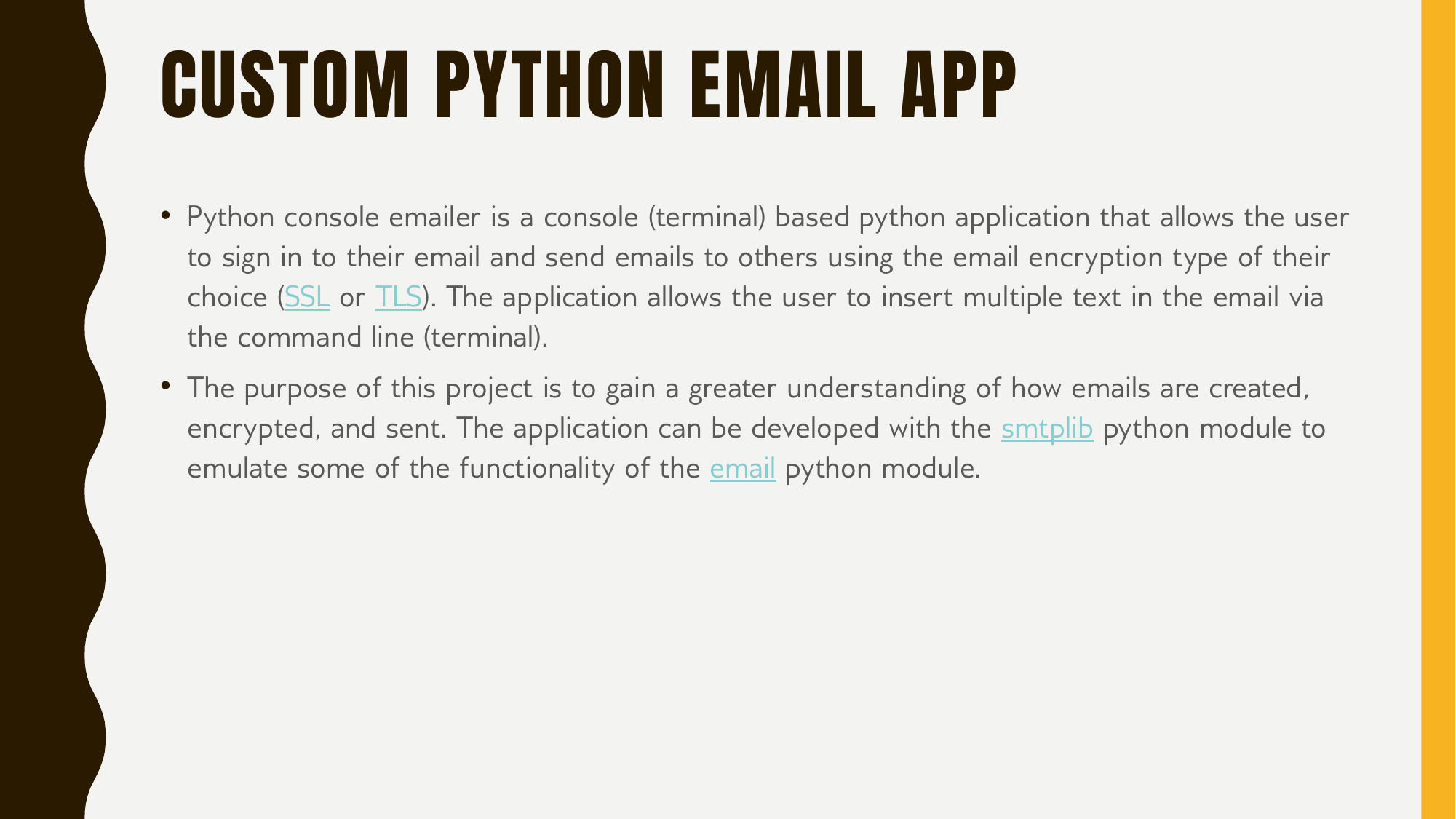

# Custom python email app
Python console emailer is a console (terminal) based python application that allows the user to sign in to their email and send emails to others using the email encryption type of their choice (SSL or TLS). The application allows the user to insert multiple text in the email via the command line (terminal).
The purpose of this project is to gain a greater understanding of how emails are created, encrypted, and sent. The application can be developed with the smtplib python module to emulate some of the functionality of the email python module.